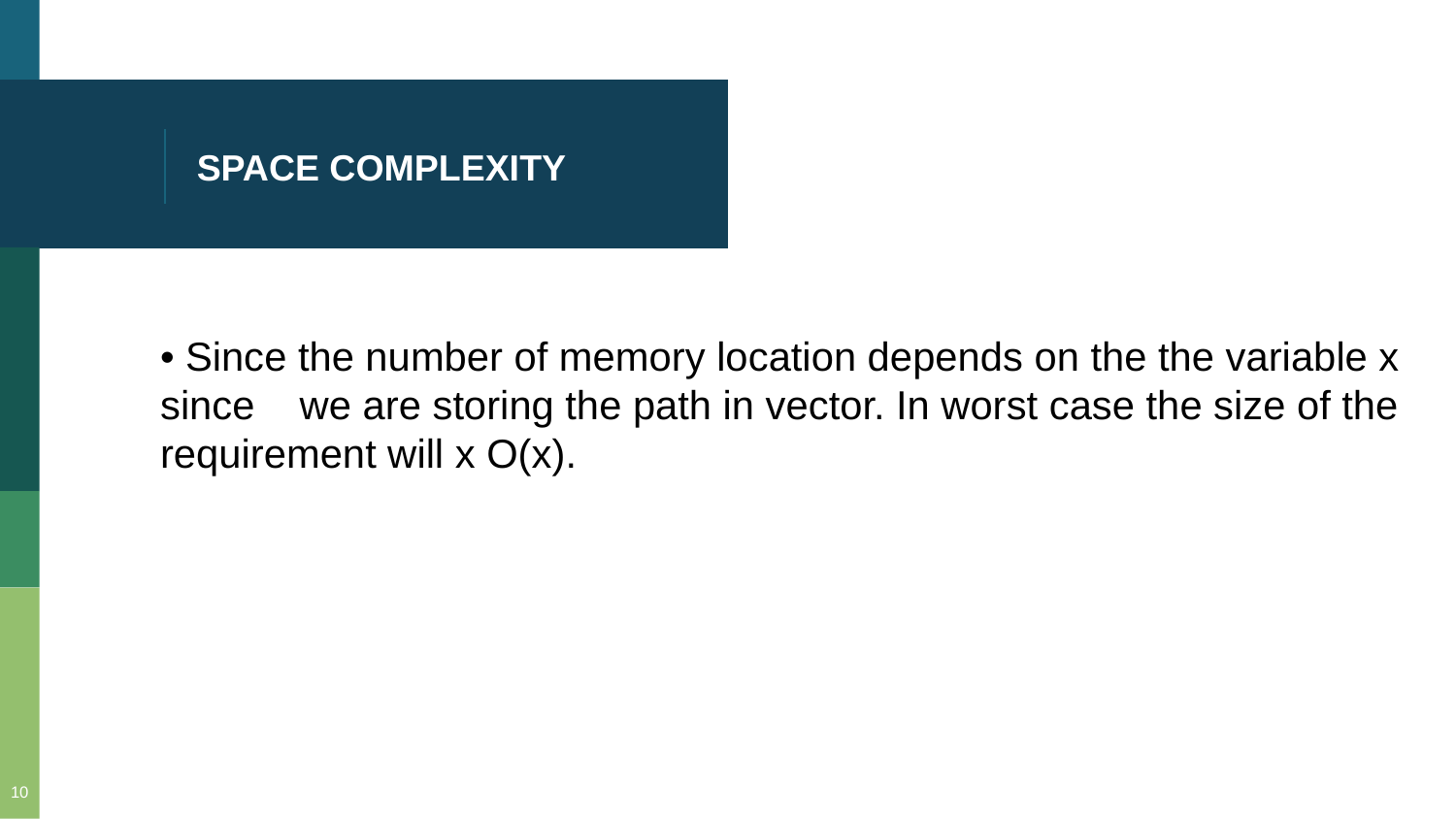

# SPACE COMPLEXITY
• Since the number of memory location depends on the the variable x since    we are storing the path in vector. In worst case the size of the requirement will x O(x).

10